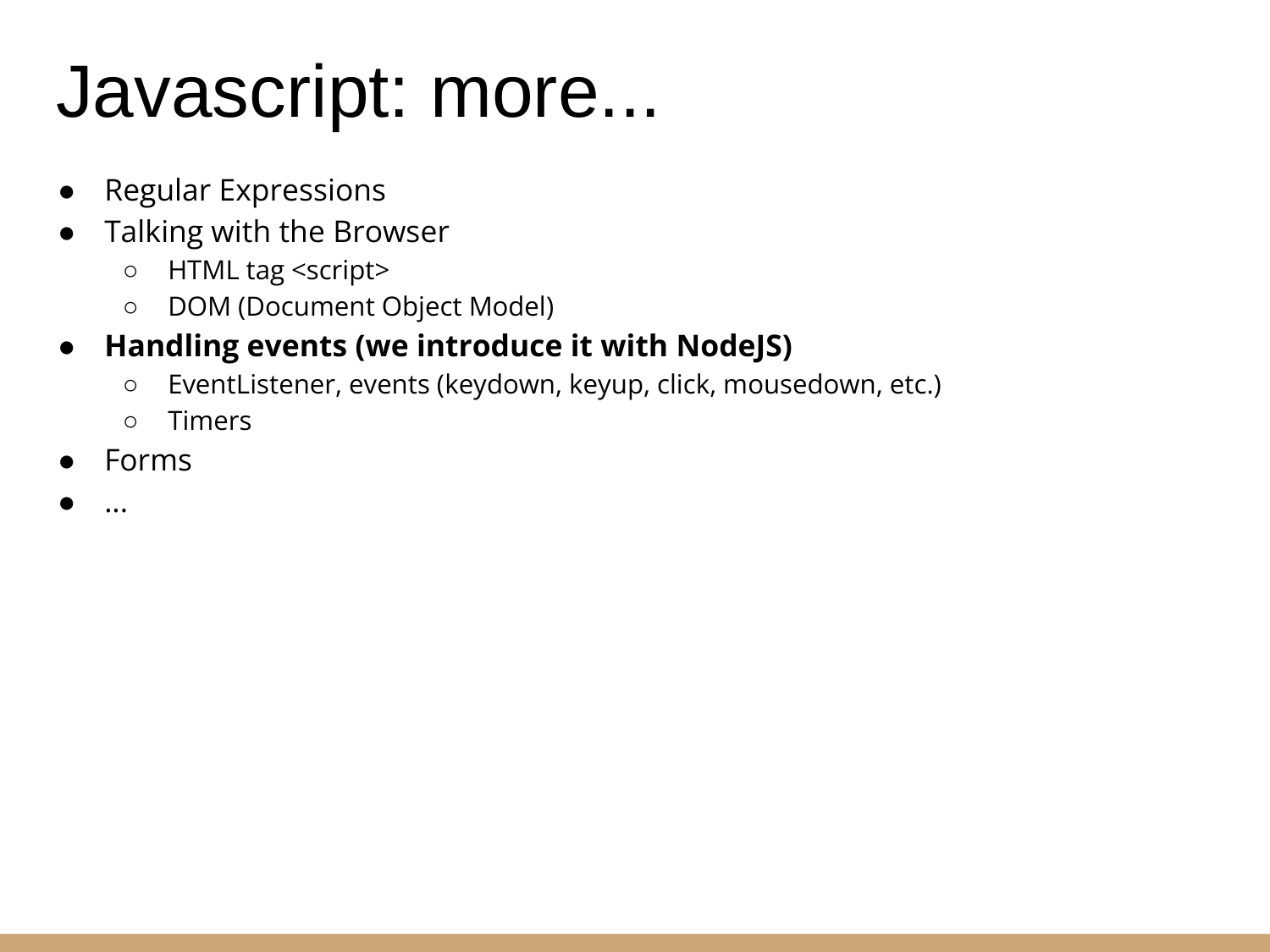

# Javascript: more...
Regular Expressions
Talking with the Browser
HTML tag <script>
DOM (Document Object Model)
Handling events (we introduce it with NodeJS)
EventListener, events (keydown, keyup, click, mousedown, etc.)
Timers
Forms
...